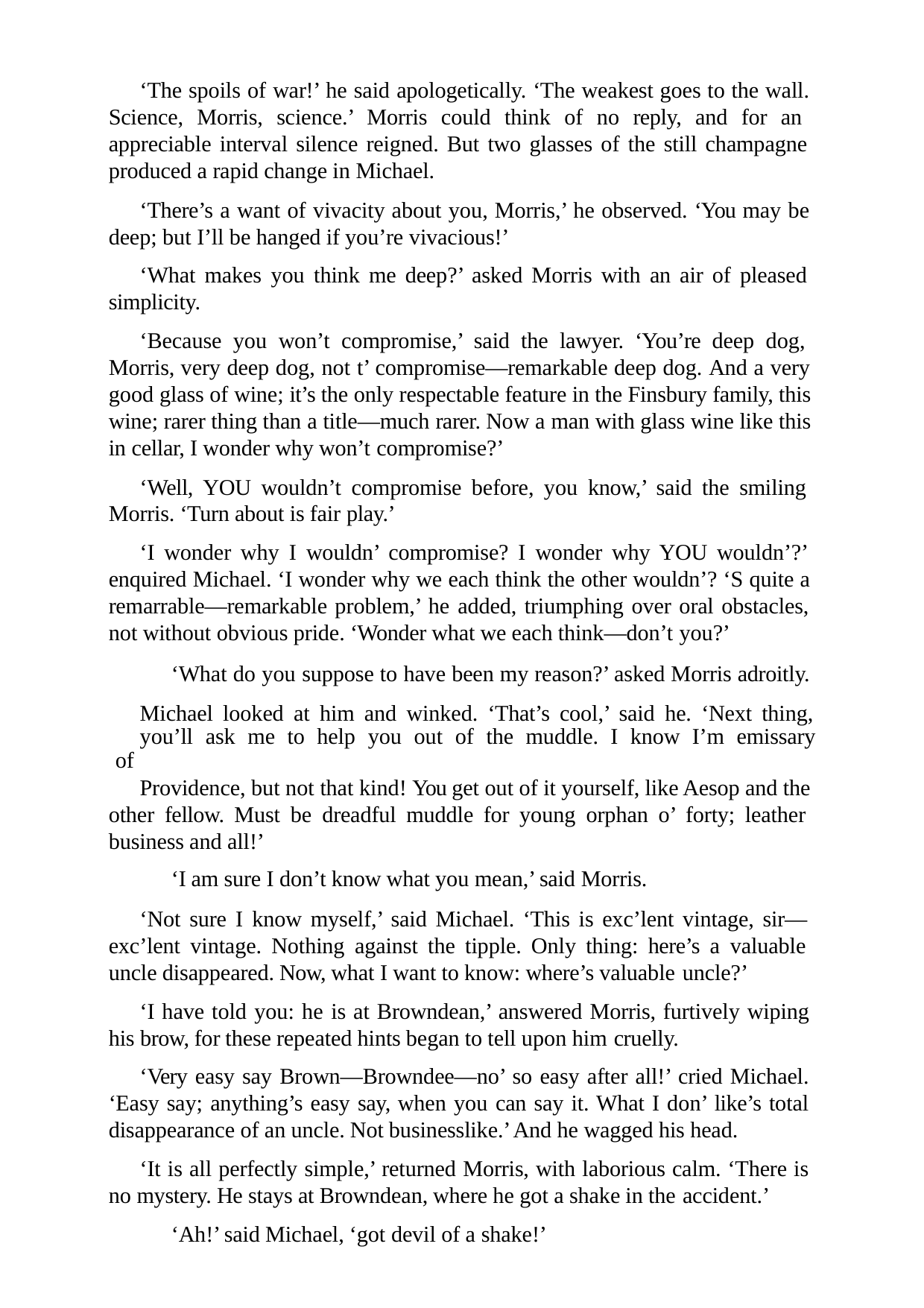

‘The spoils of war!’ he said apologetically. ‘The weakest goes to the wall.  Science, Morris, science.’ Morris could think of no reply, and for an  appreciable interval silence reigned. But two glasses of the still champagne  produced a rapid change in Michael.
‘There’s a want of vivacity about you, Morris,’ he observed. ‘You may be  deep; but I’ll be hanged if you’re vivacious!’
‘What makes you think me deep?’ asked Morris with an air of pleased  simplicity.
‘Because you won’t compromise,’ said the lawyer. ‘You’re deep dog,  Morris, very deep dog, not t’ compromise—remarkable deep dog. And a very  good glass of wine; it’s the only respectable feature in the Finsbury family, this  wine; rarer thing than a title—much rarer. Now a man with glass wine like this  in cellar, I wonder why won’t compromise?’
‘Well, YOU wouldn’t compromise before, you know,’ said the smiling  Morris. ‘Turn about is fair play.’
‘I wonder why I wouldn’ compromise? I wonder why YOU wouldn’?’  enquired Michael. ‘I wonder why we each think the other wouldn’? ‘S quite a  remarrable—remarkable problem,’ he added, triumphing over oral obstacles,  not without obvious pride. ‘Wonder what we each think—don’t you?’
‘What do you suppose to have been my reason?’ asked Morris adroitly.  Michael looked at him and winked. ‘That’s cool,’ said he. ‘Next thing,
you’ll  ask  me  to  help  you  out  of  the  muddle.  I  know  I’m  emissary  of
Providence, but not that kind! You get out of it yourself, like Aesop and the  other fellow. Must be dreadful muddle for young orphan o’ forty; leather  business and all!’
‘I am sure I don’t know what you mean,’ said Morris.
‘Not sure I know myself,’ said Michael. ‘This is exc’lent vintage, sir—  exc’lent vintage. Nothing against the tipple. Only thing: here’s a valuable  uncle disappeared. Now, what I want to know: where’s valuable uncle?’
‘I have told you: he is at Browndean,’ answered Morris, furtively wiping  his brow, for these repeated hints began to tell upon him cruelly.
‘Very easy say Brown—Browndee—no’ so easy after all!’ cried Michael.  ‘Easy say; anything’s easy say, when you can say it. What I don’ like’s total  disappearance of an uncle. Not businesslike.’ And he wagged his head.
‘It is all perfectly simple,’ returned Morris, with laborious calm. ‘There is  no mystery. He stays at Browndean, where he got a shake in the accident.’
‘Ah!’ said Michael, ‘got devil of a shake!’